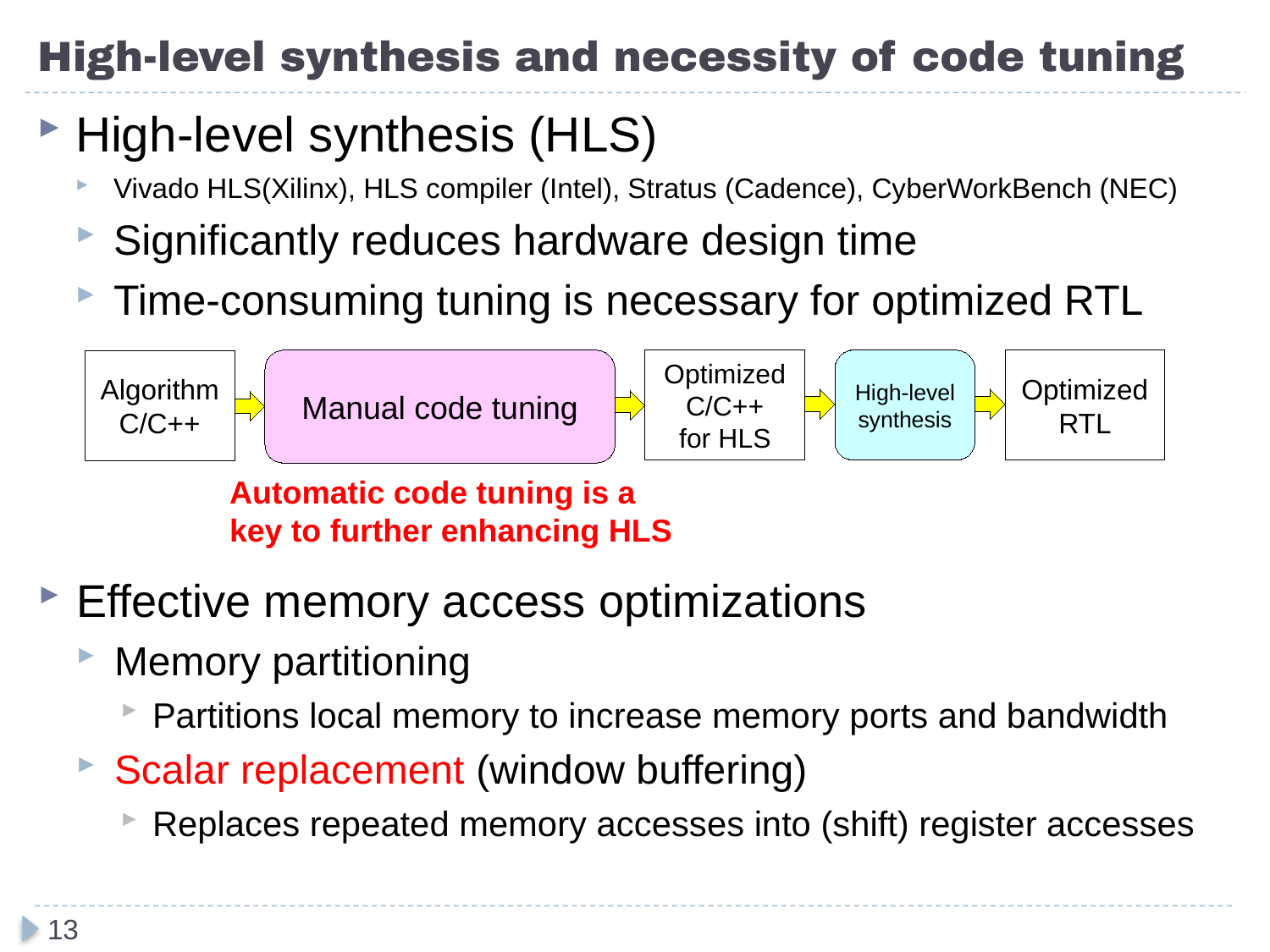

# High-level synthesis and necessity of code tuning
High-level synthesis (HLS)
Vivado HLS(Xilinx), HLS compiler (Intel), Stratus (Cadence), CyberWorkBench (NEC)
Significantly reduces hardware design time
Time-consuming tuning is necessary for optimized RTL
Manual code tuning
Optimized
C/C++
for HLS
High-level synthesis
Optimized RTL
Algorithm
C/C++

Automatic code tuning is a
key to further enhancing HLS
Effective memory access optimizations
Memory partitioning
Partitions local memory to increase memory ports and bandwidth
Scalar replacement (window buffering)
Replaces repeated memory accesses into (shift) register accesses
13